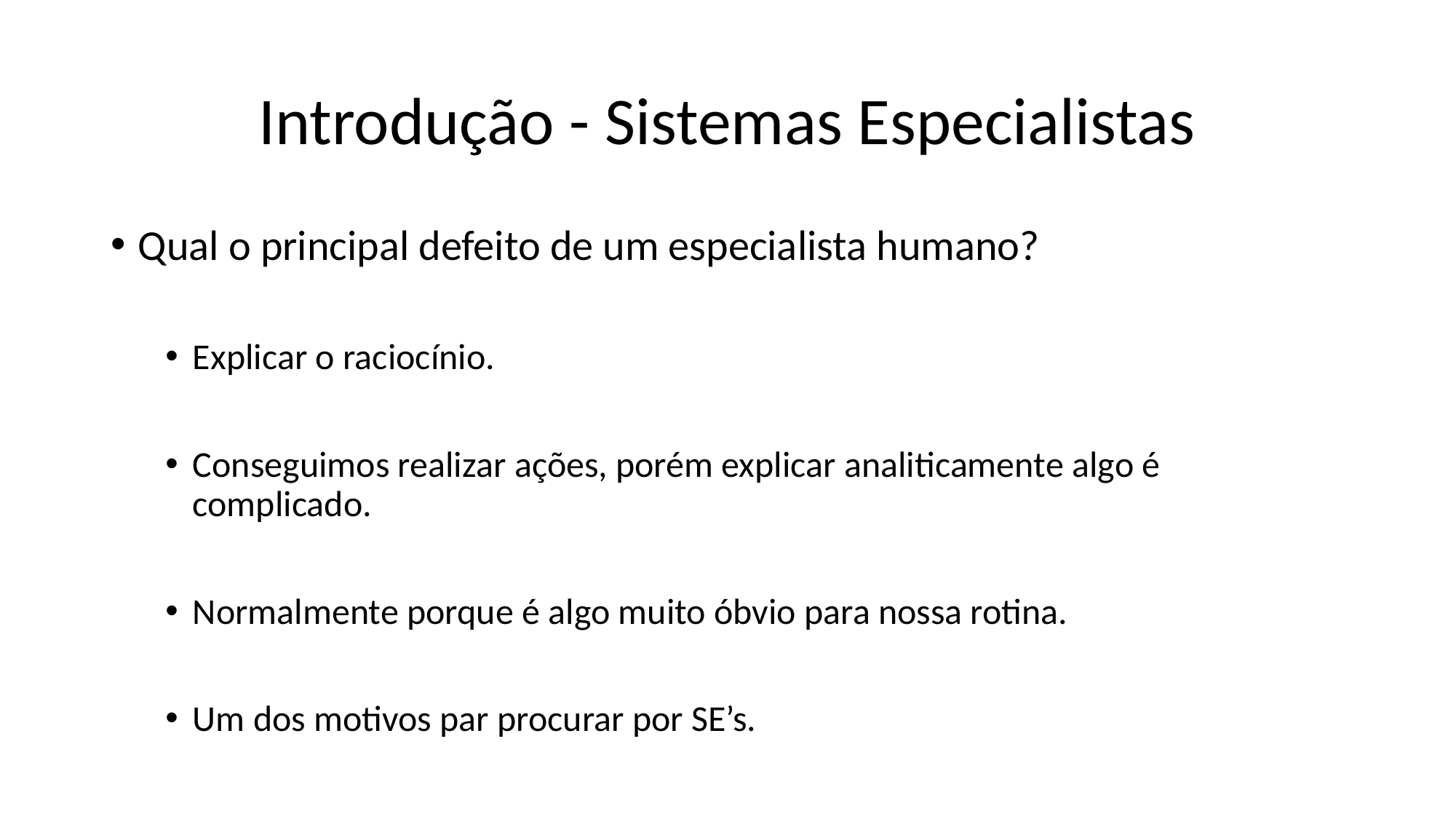

# Introdução - Sistemas Especialistas
Qual o principal defeito de um especialista humano?

Explicar o raciocínio.

Conseguimos realizar ações, porém explicar analiticamente algo é complicado.

Normalmente porque é algo muito óbvio para nossa rotina.

Um dos motivos par procurar por SE’s.